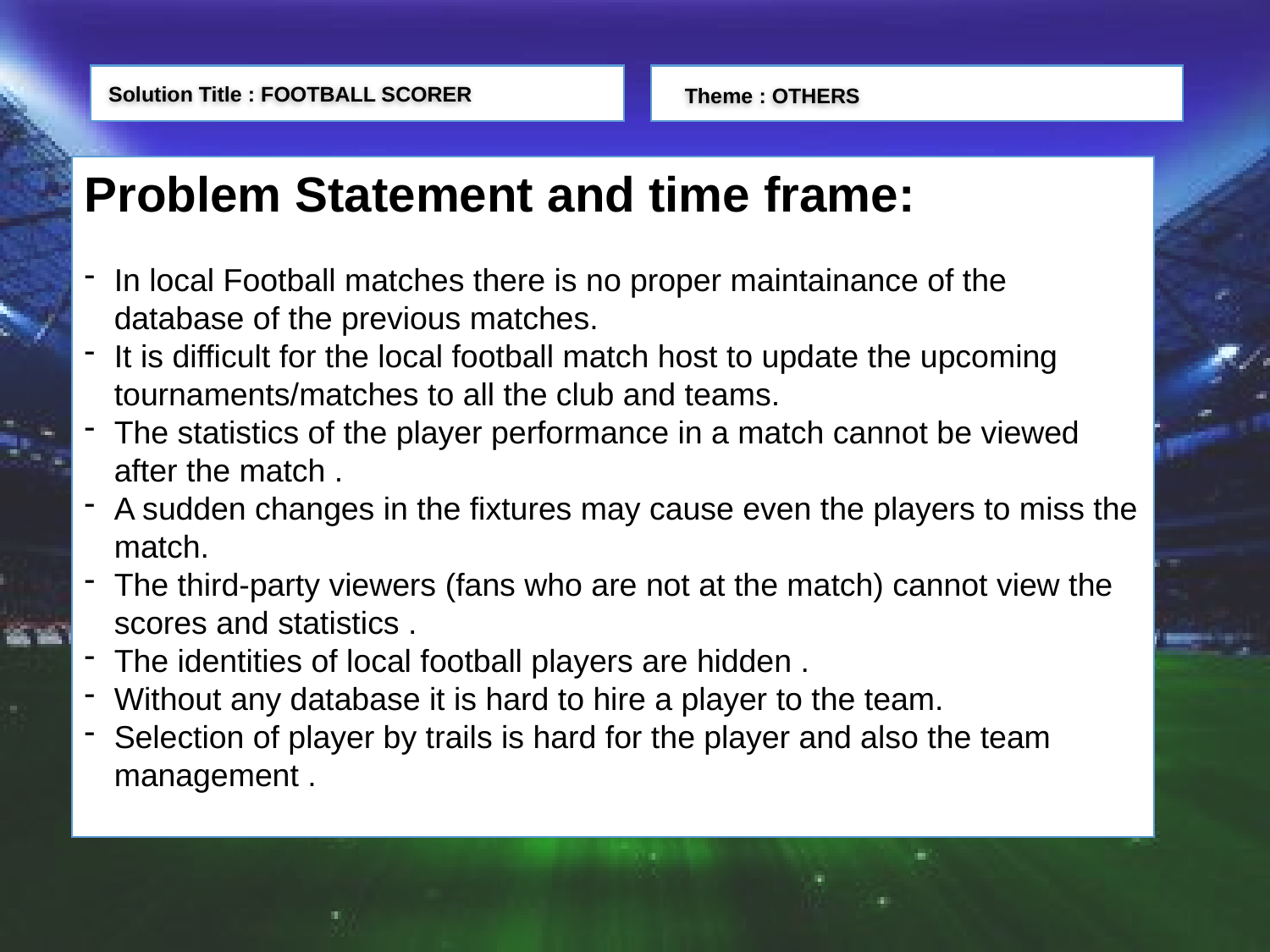

Solution Title : FOOTBALL SCORER
Theme : OTHERS
Problem Statement and time frame:

In local Football matches there is no proper maintainance of the database of the previous matches.
It is difficult for the local football match host to update the upcoming tournaments/matches to all the club and teams.
The statistics of the player performance in a match cannot be viewed after the match .
A sudden changes in the fixtures may cause even the players to miss the match.
The third-party viewers (fans who are not at the match) cannot view the scores and statistics .
The identities of local football players are hidden .
Without any database it is hard to hire a player to the team.
Selection of player by trails is hard for the player and also the team management .